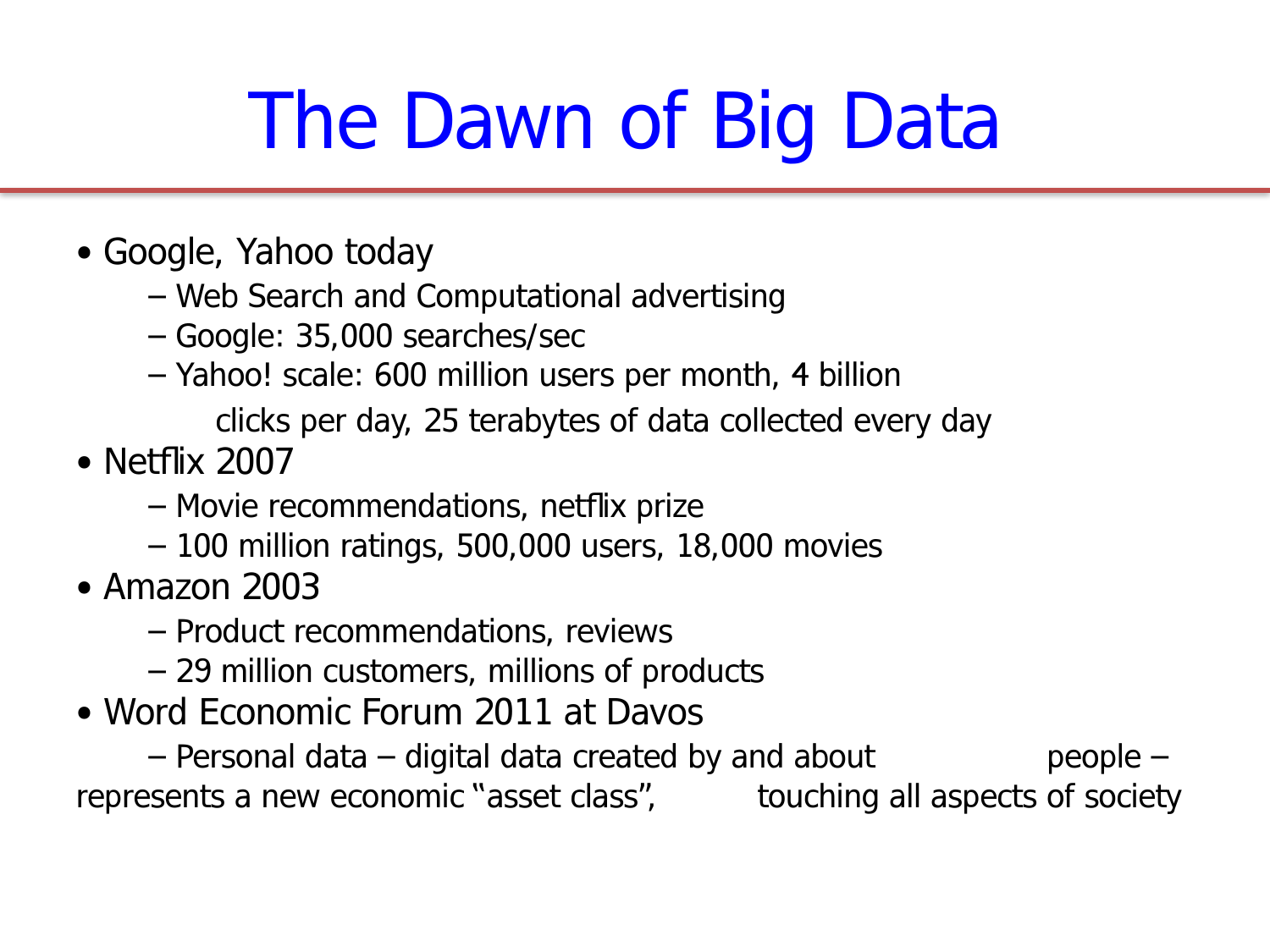

# The Dawn of Big Data
• Google, Yahoo today
	– Web Search and Computational advertising
	– Google: 35,000 searches/sec
	– Yahoo! scale: 600 million users per month, 4 billion
              clicks per day, 25 terabytes of data collected every day
• Netflix 2007
	– Movie recommendations, netflix prize
	– 100 million ratings, 500,000 users, 18,000 movies
• Amazon 2003
	– Product recommendations, reviews
	– 29 million customers, millions of products
• Word Economic Forum 2011 at Davos
	– Personal data – digital data created by and about       	   people – represents a new economic “asset class”,    	   touching all aspects of society